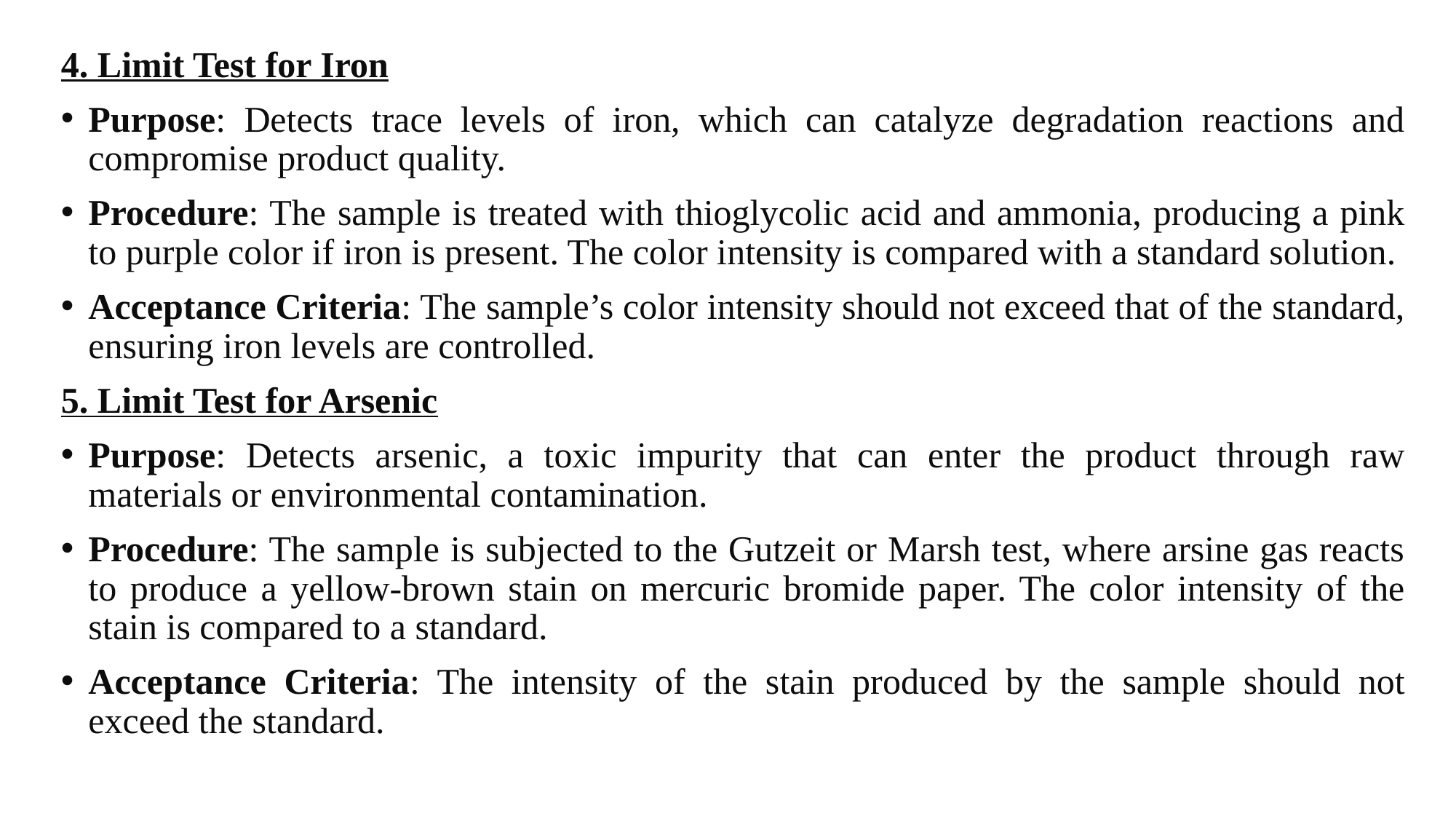

4. Limit Test for Iron
Purpose: Detects trace levels of iron, which can catalyze degradation reactions and compromise product quality.
Procedure: The sample is treated with thioglycolic acid and ammonia, producing a pink to purple color if iron is present. The color intensity is compared with a standard solution.
Acceptance Criteria: The sample’s color intensity should not exceed that of the standard, ensuring iron levels are controlled.
5. Limit Test for Arsenic
Purpose: Detects arsenic, a toxic impurity that can enter the product through raw materials or environmental contamination.
Procedure: The sample is subjected to the Gutzeit or Marsh test, where arsine gas reacts to produce a yellow-brown stain on mercuric bromide paper. The color intensity of the stain is compared to a standard.
Acceptance Criteria: The intensity of the stain produced by the sample should not exceed the standard.